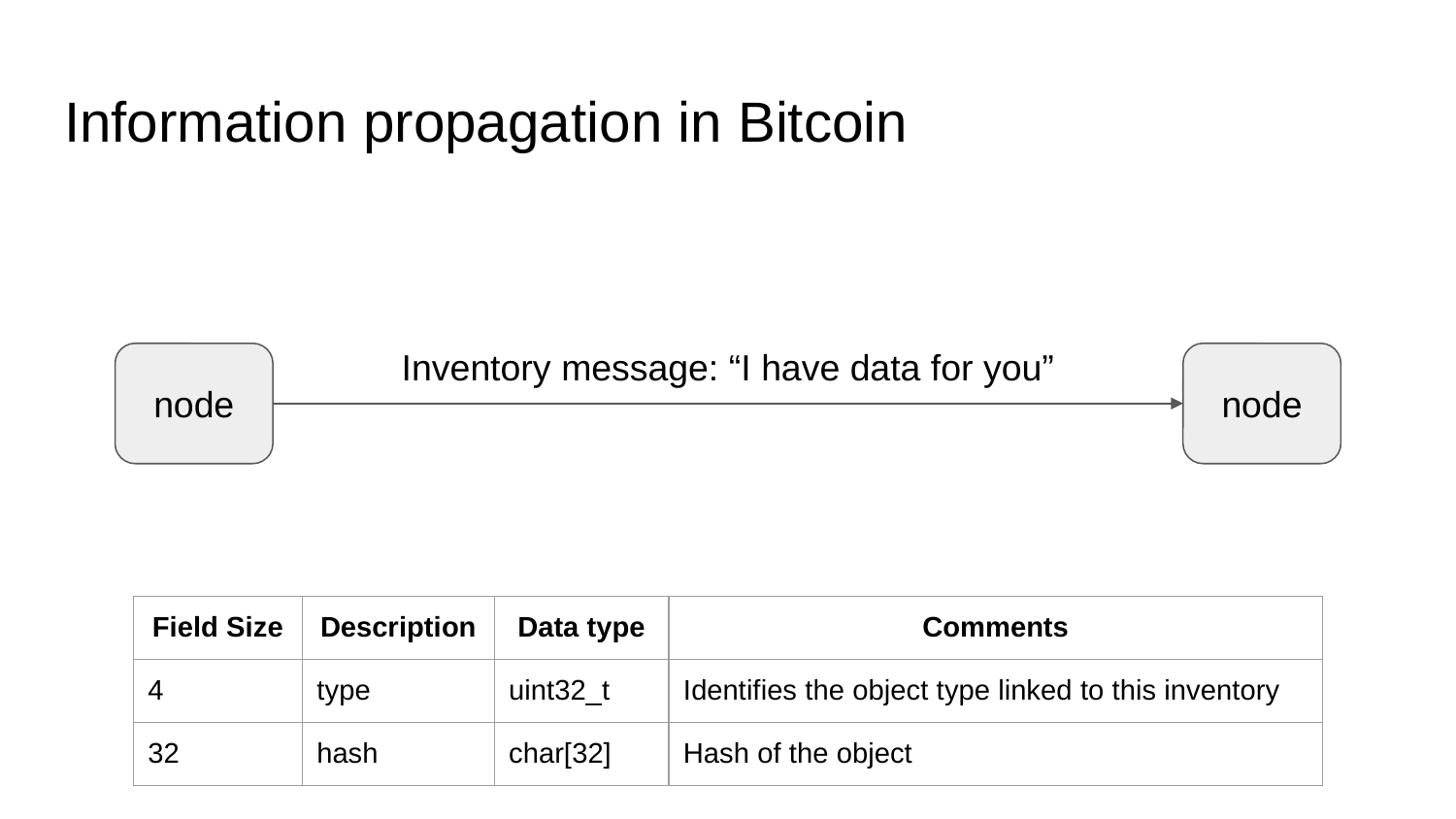

# Information propagation in Bitcoin
Inventory message: “I have data for you”
node
node
| Field Size | Description | Data type | Comments |
| --- | --- | --- | --- |
| 4 | type | uint32\_t | Identifies the object type linked to this inventory |
| 32 | hash | char[32] | Hash of the object |